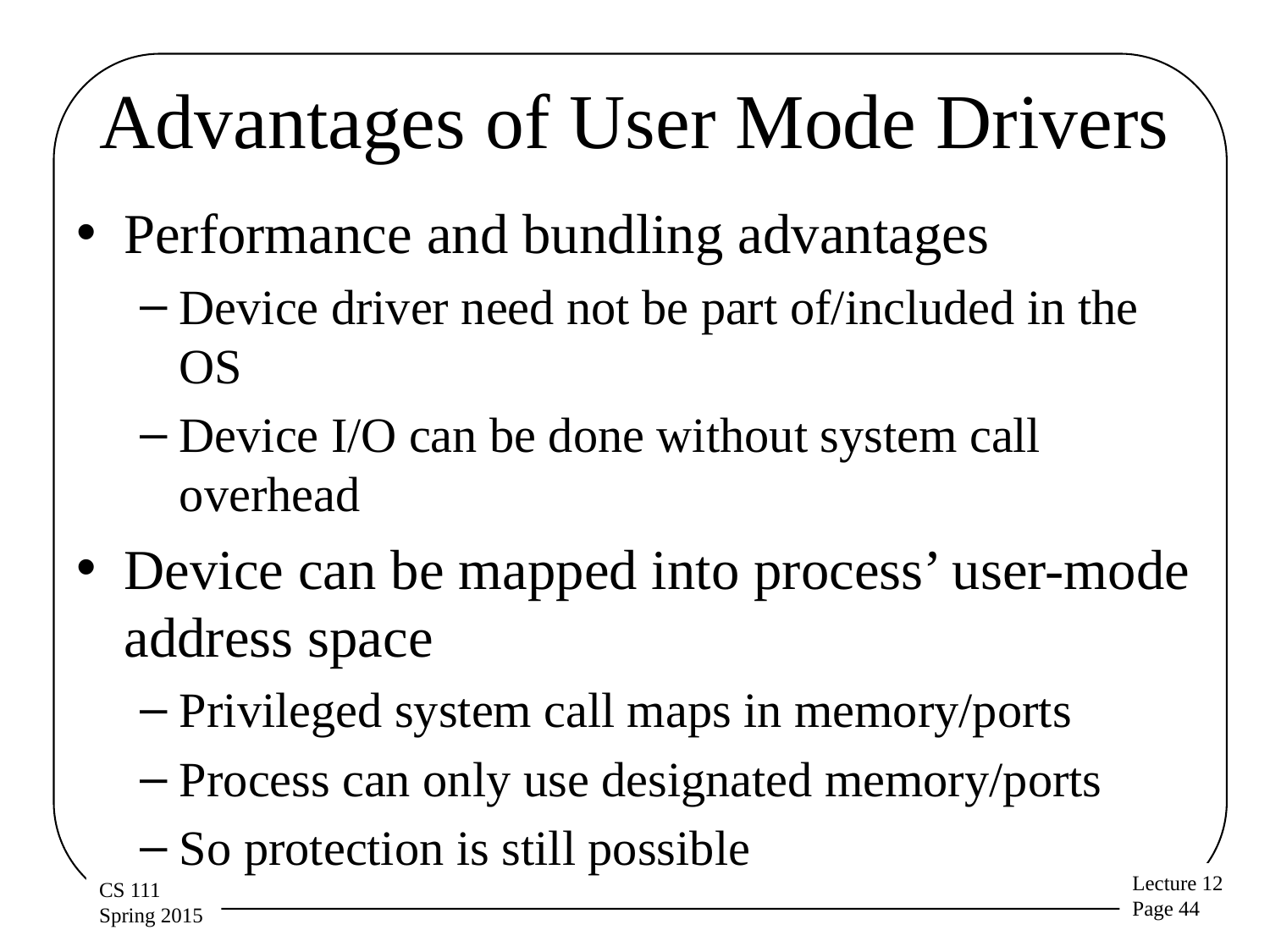

# Advantages of User Mode Drivers
Performance and bundling advantages
Device driver need not be part of/included in the OS
Device I/O can be done without system call overhead
Device can be mapped into process’ user-mode address space
Privileged system call maps in memory/ports
Process can only use designated memory/ports
So protection is still possible